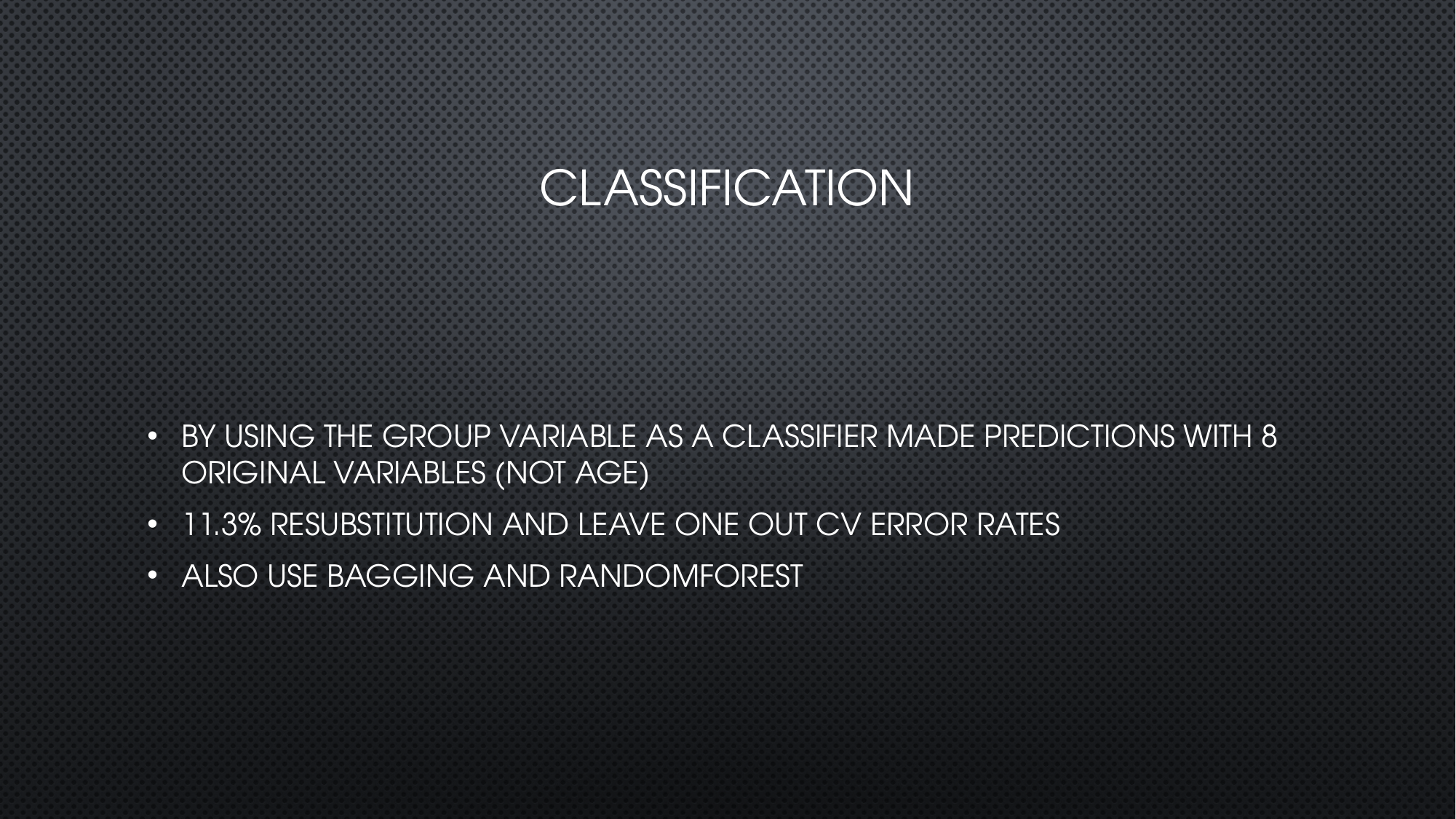

# Classification
By using the Group variable as a classifier made predictions with 8 original variables (not age)
11.3% resubstitution and Leave one out CV error rates
Also use Bagging and RandomForest